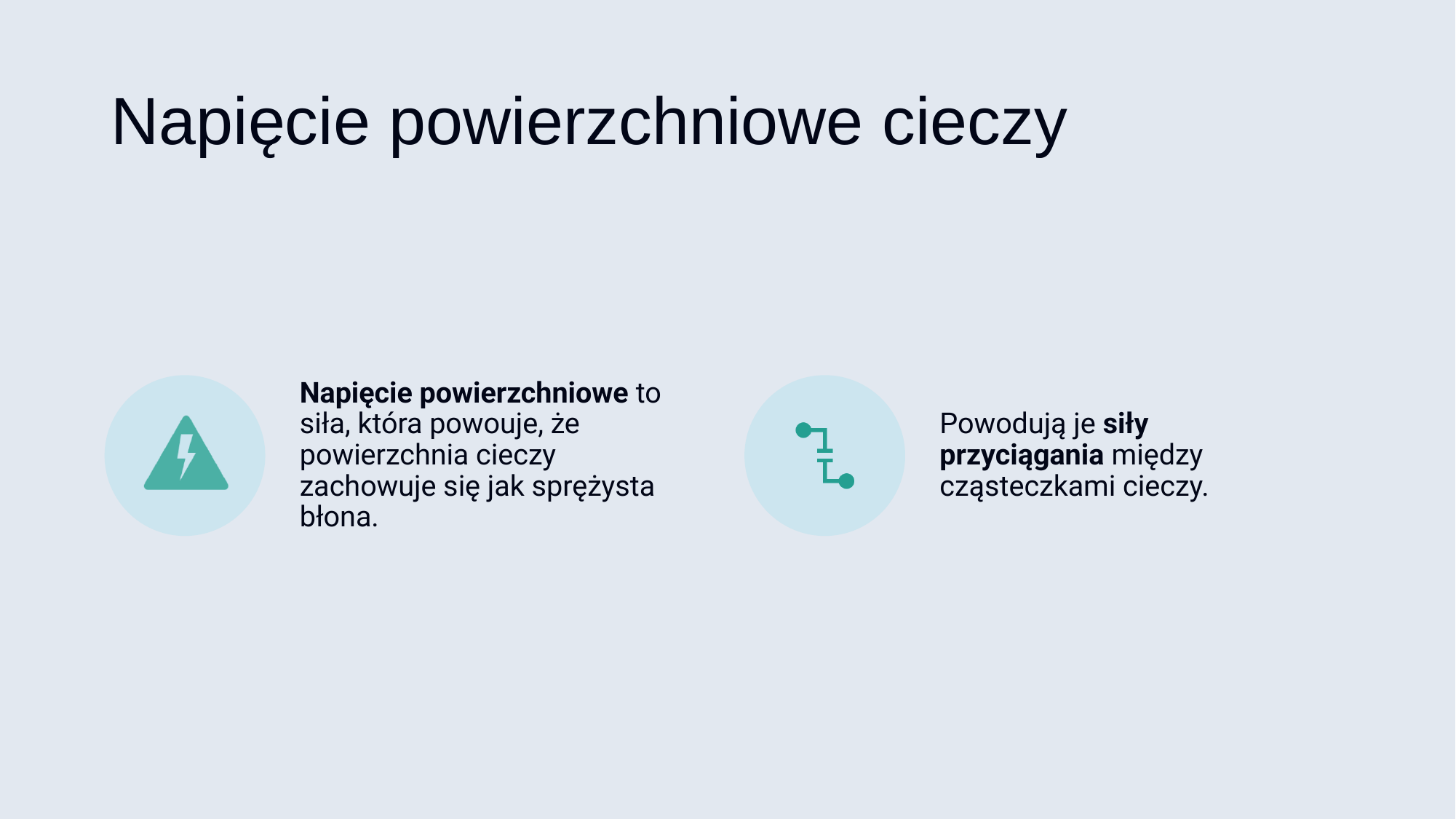

# Napięcie powierzchniowe cieczy
Napięcie powierzchniowe to siła, która powouje, że powierzchnia cieczy zachowuje się jak sprężysta błona.
Powodują je siły przyciągania między cząsteczkami cieczy.